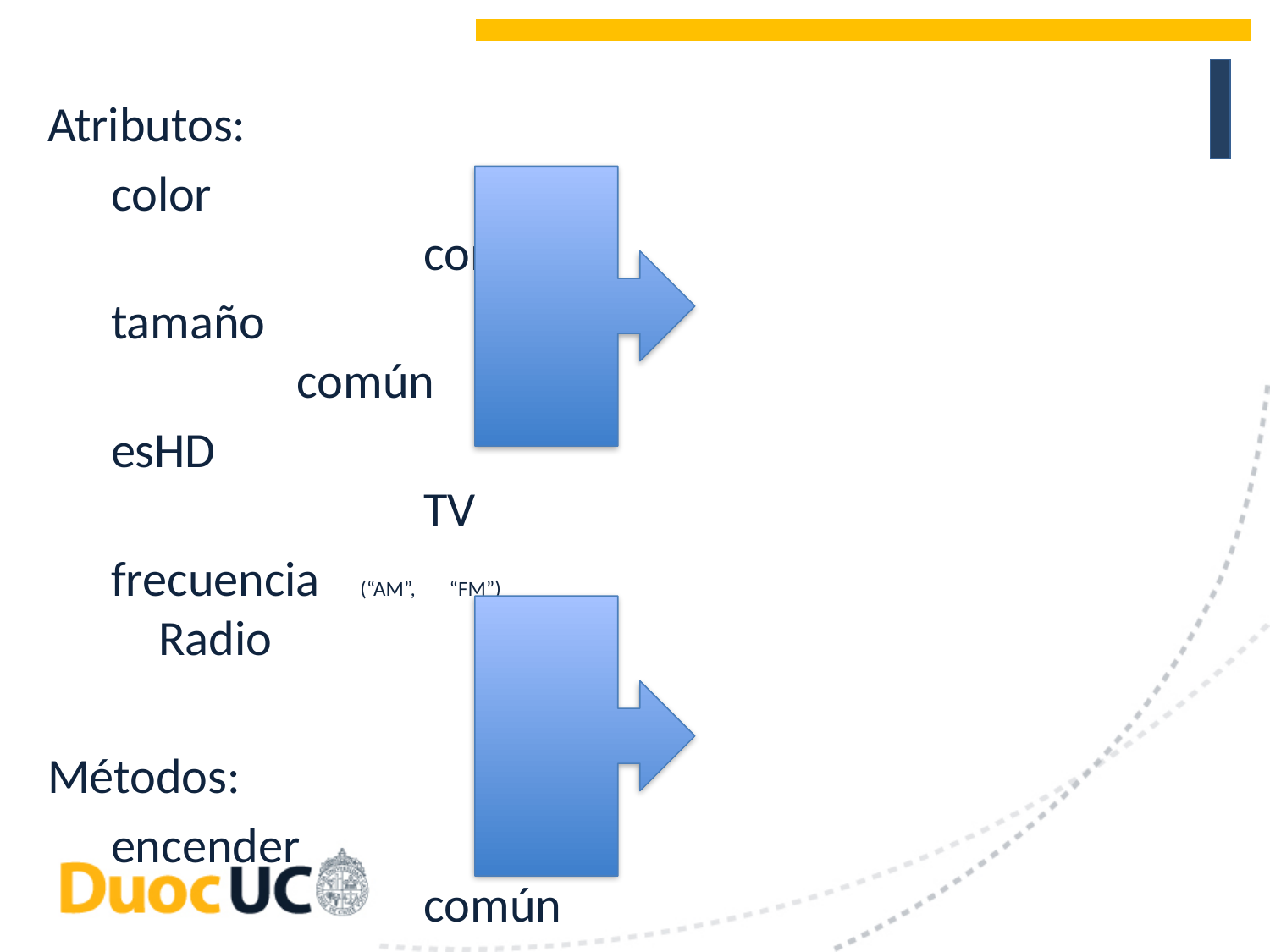

Atributos:
color									 común
tamaño								 común
esHD									 TV
frecuencia (“AM”, “FM”) 				 	 Radio

Métodos:
encender								 común
apagar								 común
verVideo								 TV
cambiarDial							 Radio